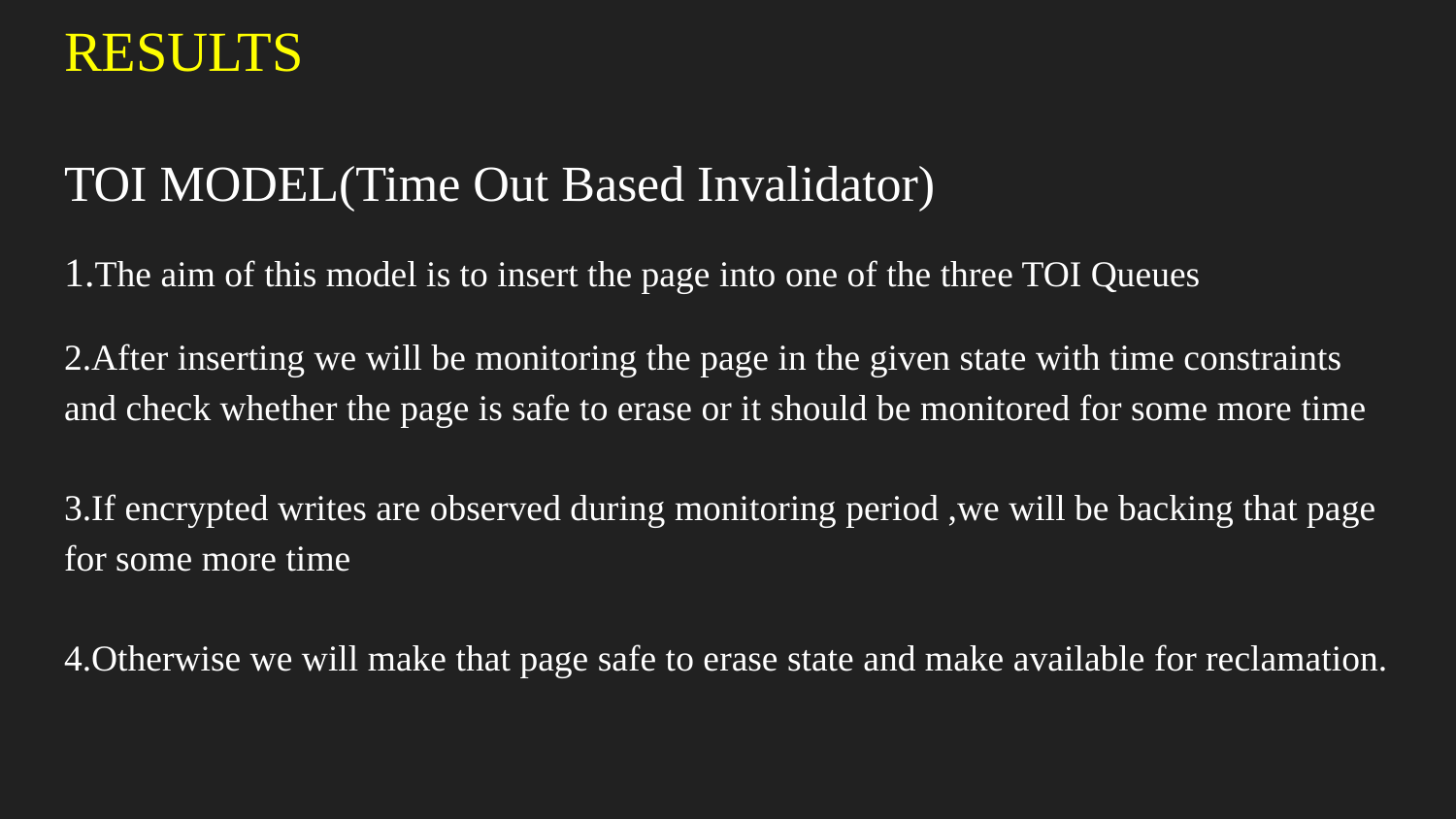

# RESULTS

TOI MODEL(Time Out Based Invalidator)
1.The aim of this model is to insert the page into one of the three TOI Queues
2.After inserting we will be monitoring the page in the given state with time constraints and check whether the page is safe to erase or it should be monitored for some more time

3.If encrypted writes are observed during monitoring period ,we will be backing that page for some more time

4.Otherwise we will make that page safe to erase state and make available for reclamation.